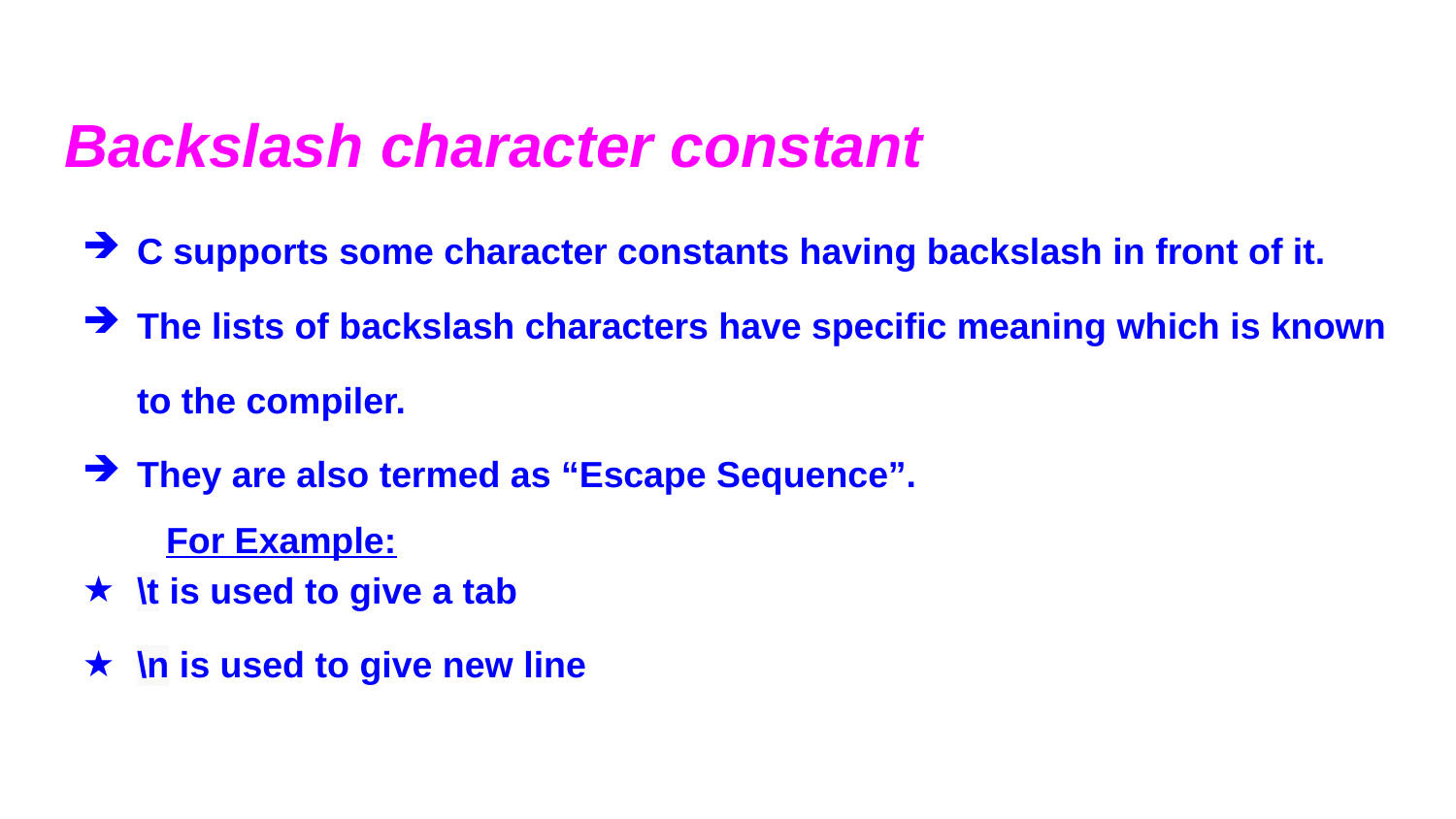

# Backslash character constant

C supports some character constants having backslash in front of it.
The lists of backslash characters have specific meaning which is known to the compiler.
They are also termed as “Escape Sequence”.
          For Example:
\t is used to give a tab
\n is used to give new line